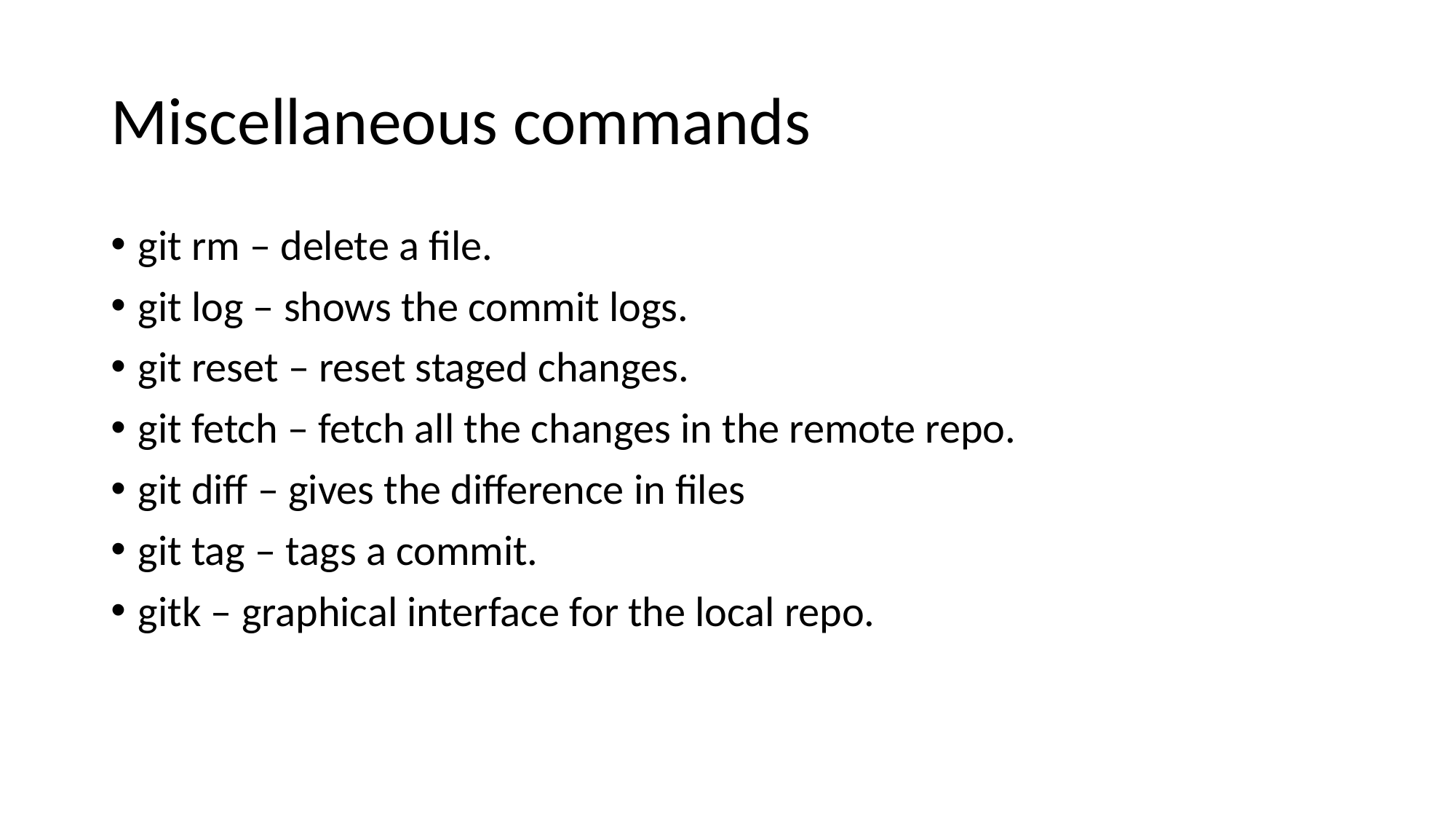

# Miscellaneous commands
git rm – delete a file.
git log – shows the commit logs.
git reset – reset staged changes.
git fetch – fetch all the changes in the remote repo.
git diff – gives the difference in files
git tag – tags a commit.
gitk – graphical interface for the local repo.